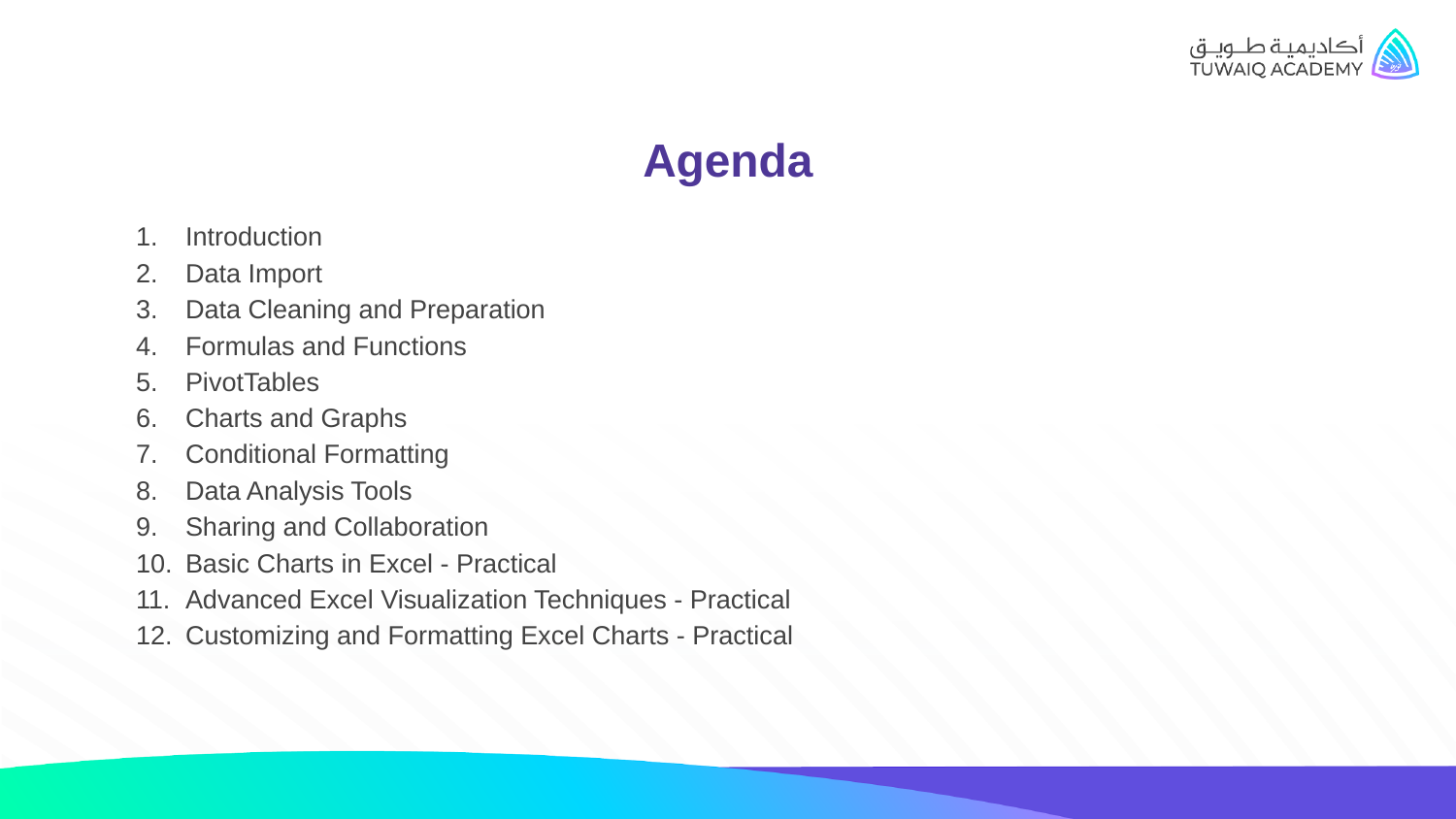

# Agenda
Introduction
Data Import
Data Cleaning and Preparation
Formulas and Functions
PivotTables
Charts and Graphs
Conditional Formatting
Data Analysis Tools
Sharing and Collaboration
Basic Charts in Excel - Practical
Advanced Excel Visualization Techniques - Practical
Customizing and Formatting Excel Charts - Practical